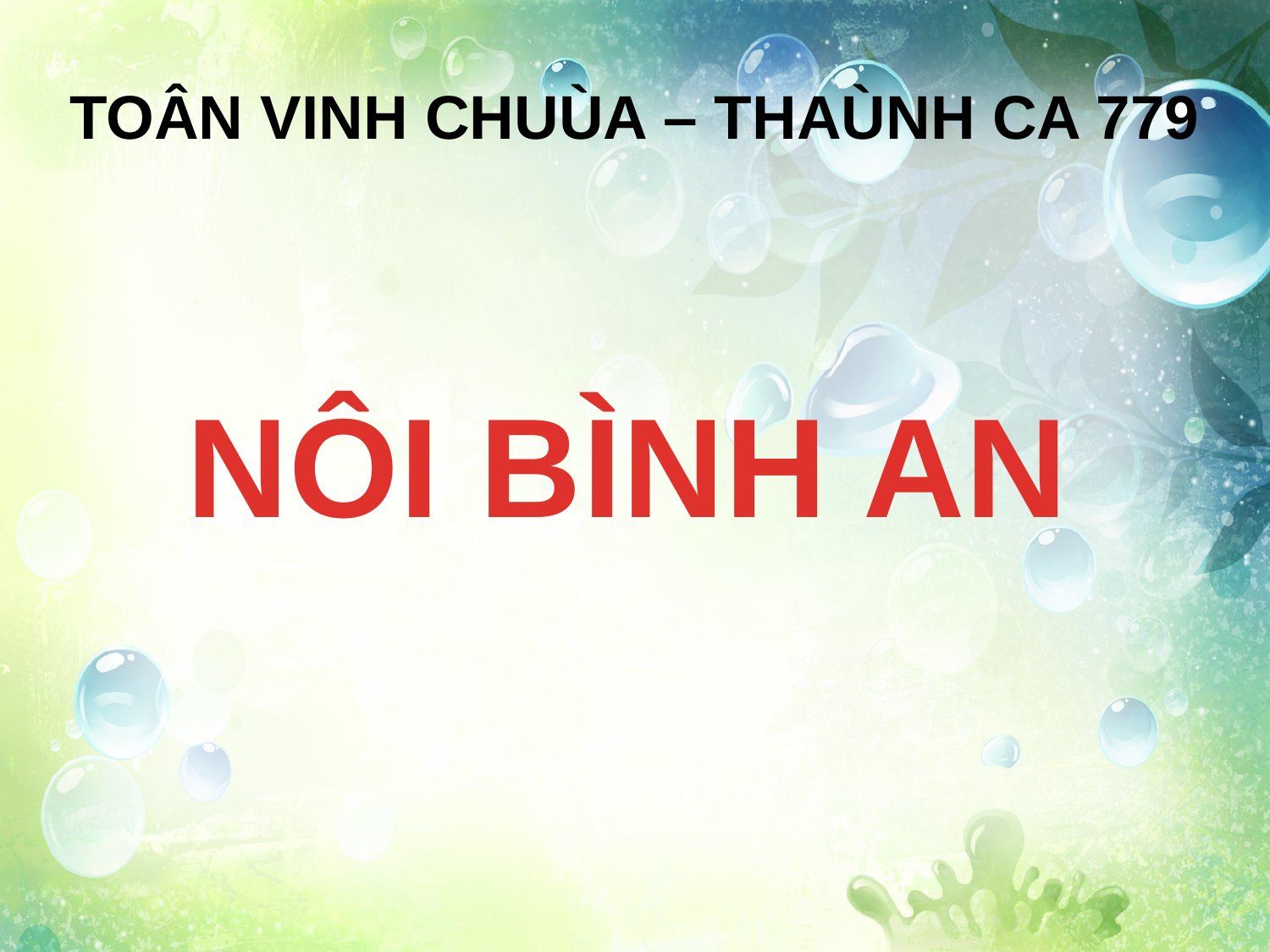

TOÂN VINH CHUÙA – THAÙNH CA 779
NÔI BÌNH AN